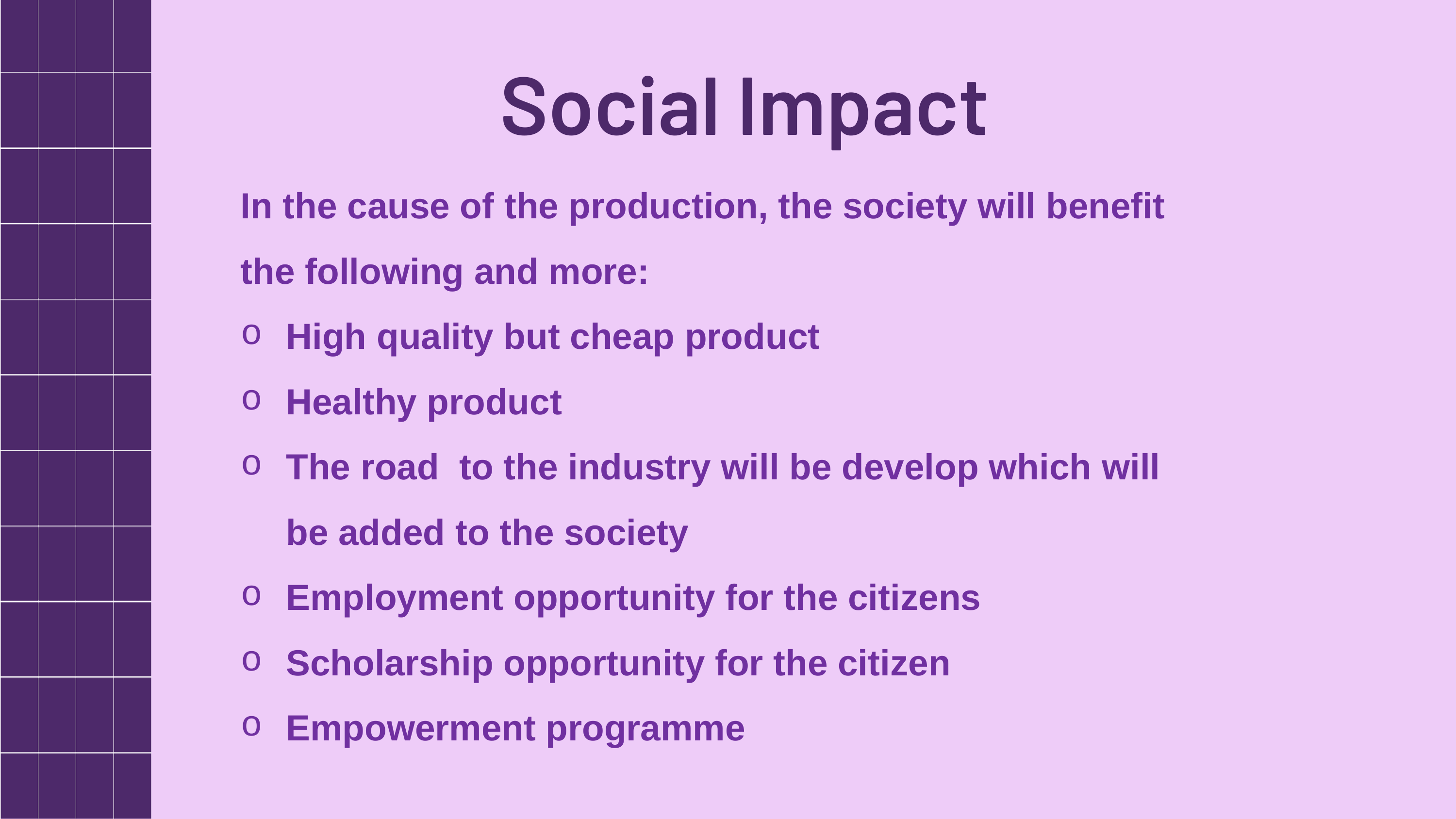

Social Impact
In the cause of the production, the society will benefit the following and more:
High quality but cheap product
Healthy product
The road  to the industry will be develop which will be added to the society
Employment opportunity for the citizens
Scholarship opportunity for the citizen
Empowerment programme